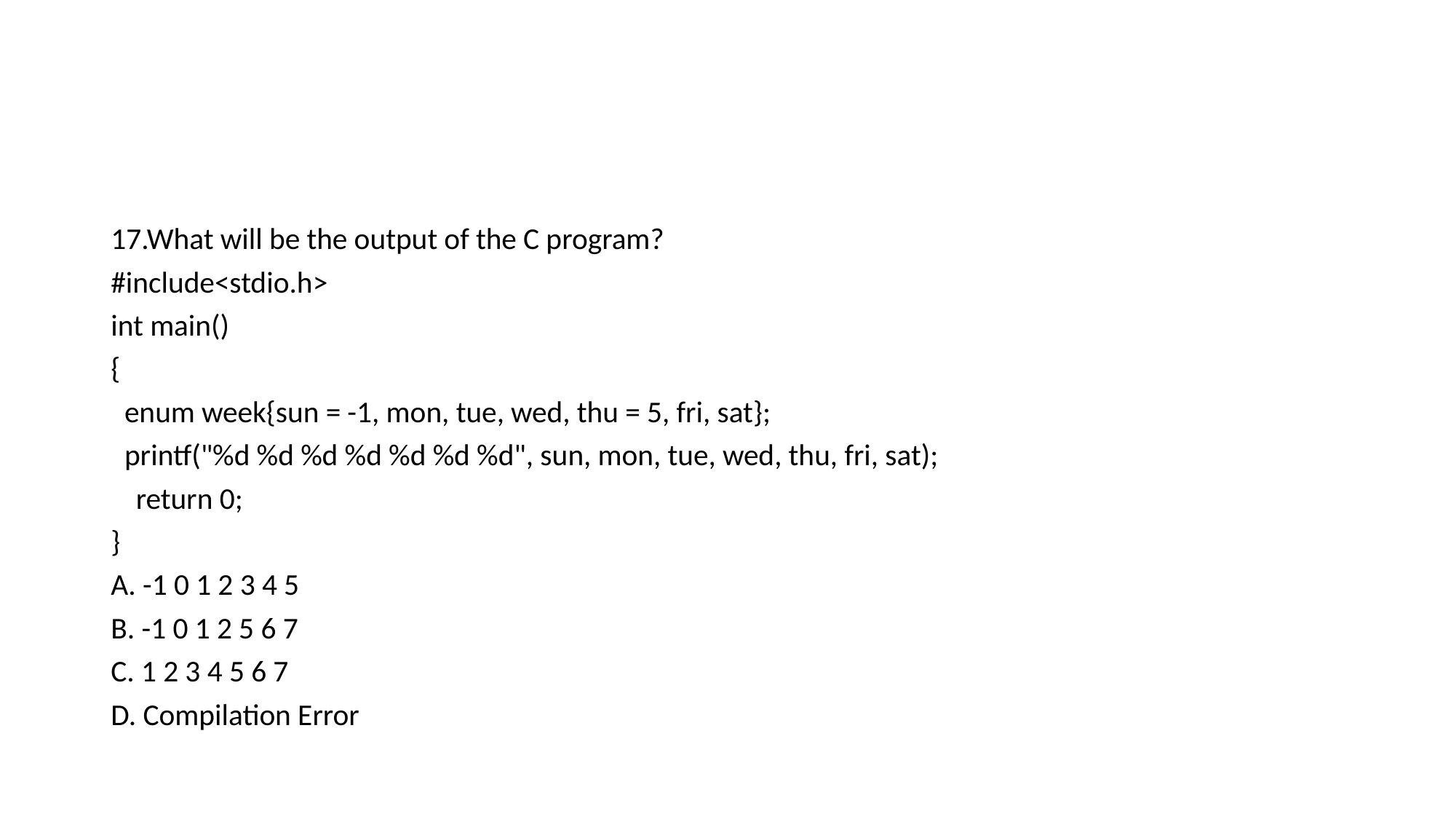

17.What will be the output of the C program?
#include<stdio.h>
int main()
{
  enum week{sun = -1, mon, tue, wed, thu = 5, fri, sat};
  printf("%d %d %d %d %d %d %d", sun, mon, tue, wed, thu, fri, sat);
	return 0;
}
A. -1 0 1 2 3 4 5
B. -1 0 1 2 5 6 7
C. 1 2 3 4 5 6 7
D. Compilation Error